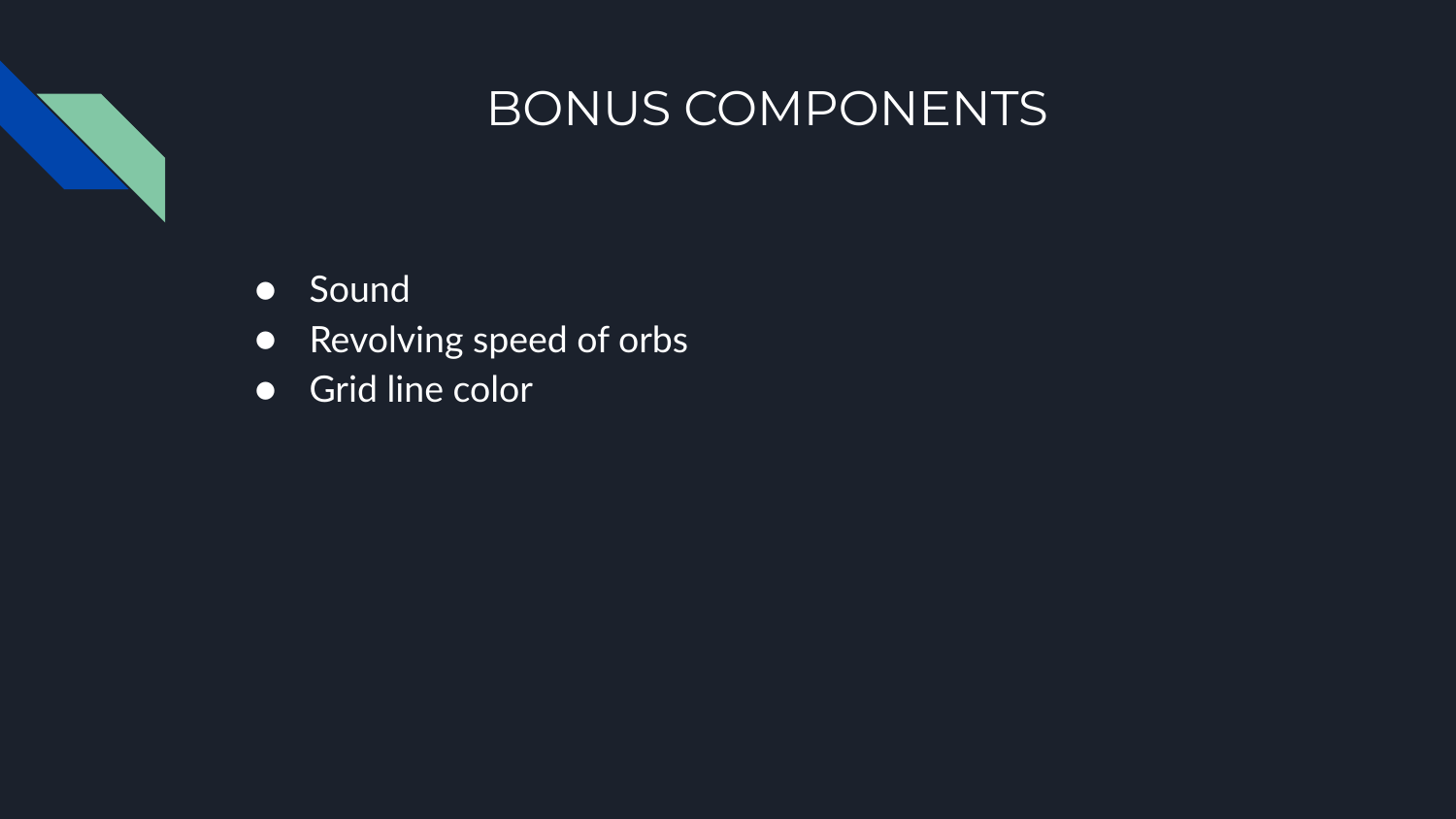

# BONUS COMPONENTS
Sound
Revolving speed of orbs
Grid line color